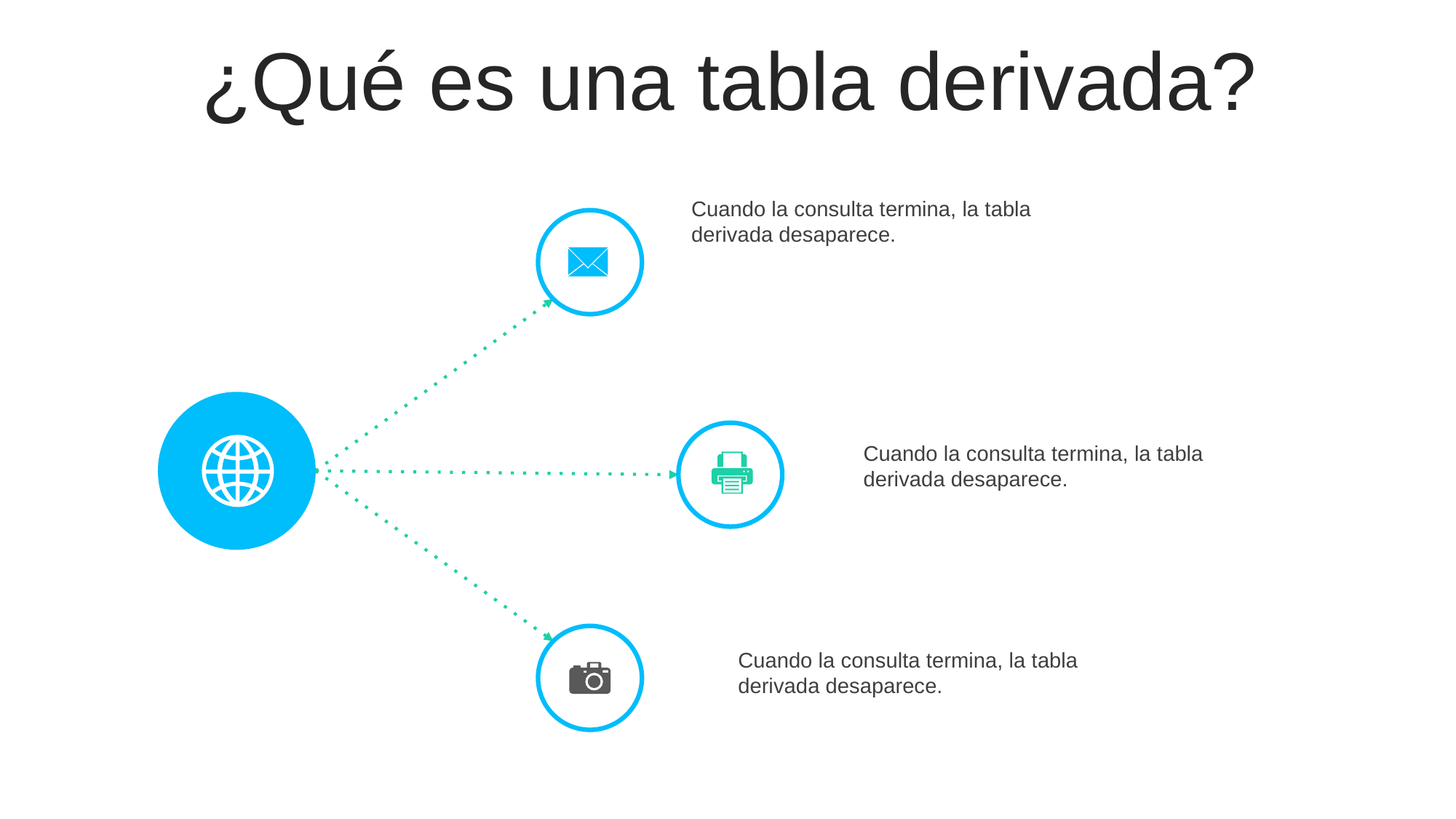

¿Qué es una tabla derivada?
Cuando la consulta termina, la tabla derivada desaparece.

Cuando la consulta termina, la tabla derivada desaparece.

Cuando la consulta termina, la tabla derivada desaparece.